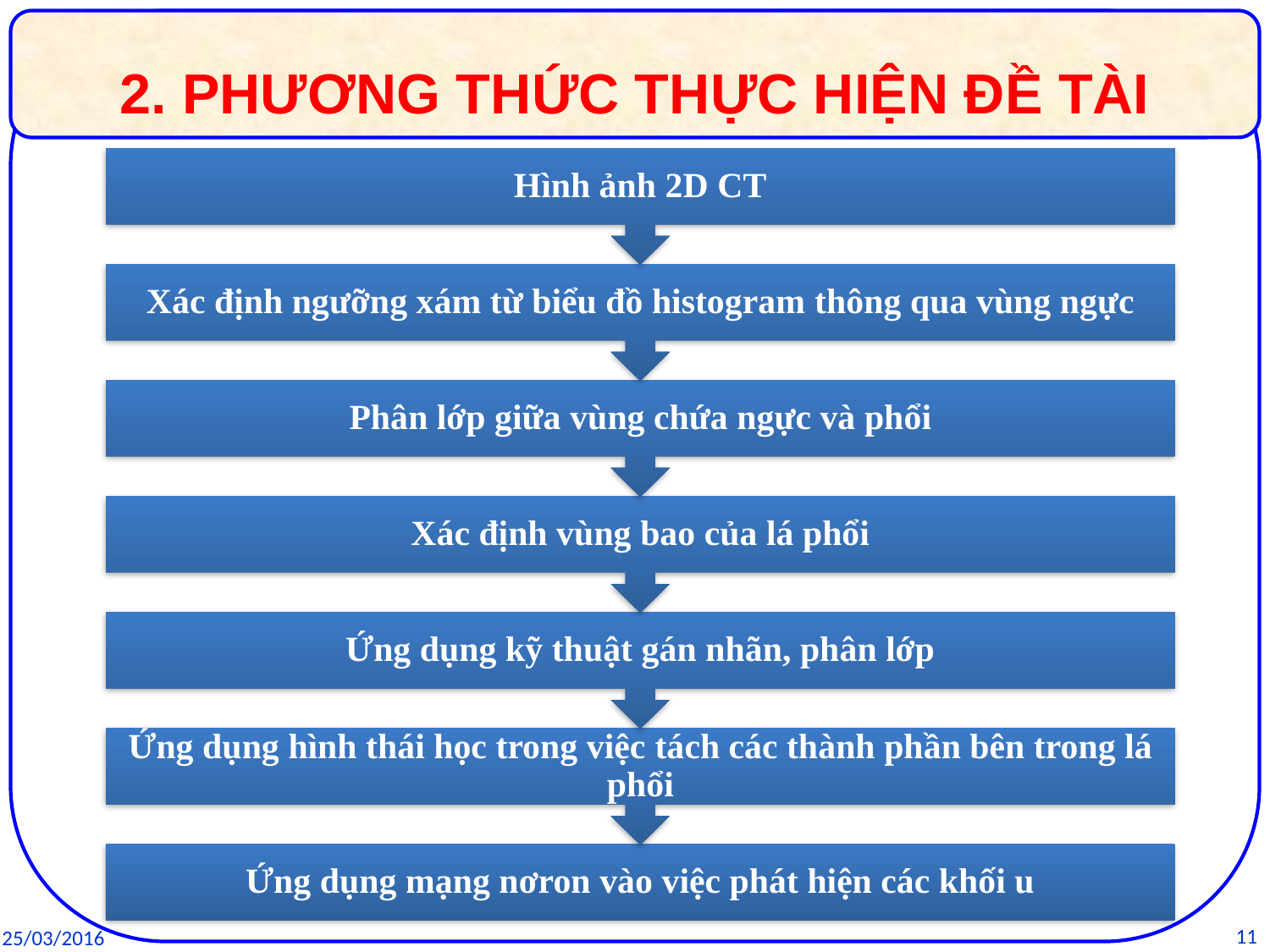

2. PHƯƠNG THỨC THỰC HIỆN ĐỀ TÀI
Ứng dụng mạng nơron vào việc phát hiện các khối u
Ứng dụng hình thái học trong việc tách các thành phần bên trong lá phổi
Ứng dụng kỹ thuật gán nhãn, phân lớp
Xác định vùng bao của lá phổi
Phân lớp giữa vùng chứa ngực và phổi
Xác định ngưỡng xám từ biểu đồ histogram thông qua vùng ngực
Hình ảnh 2D CT
11
25/03/2016